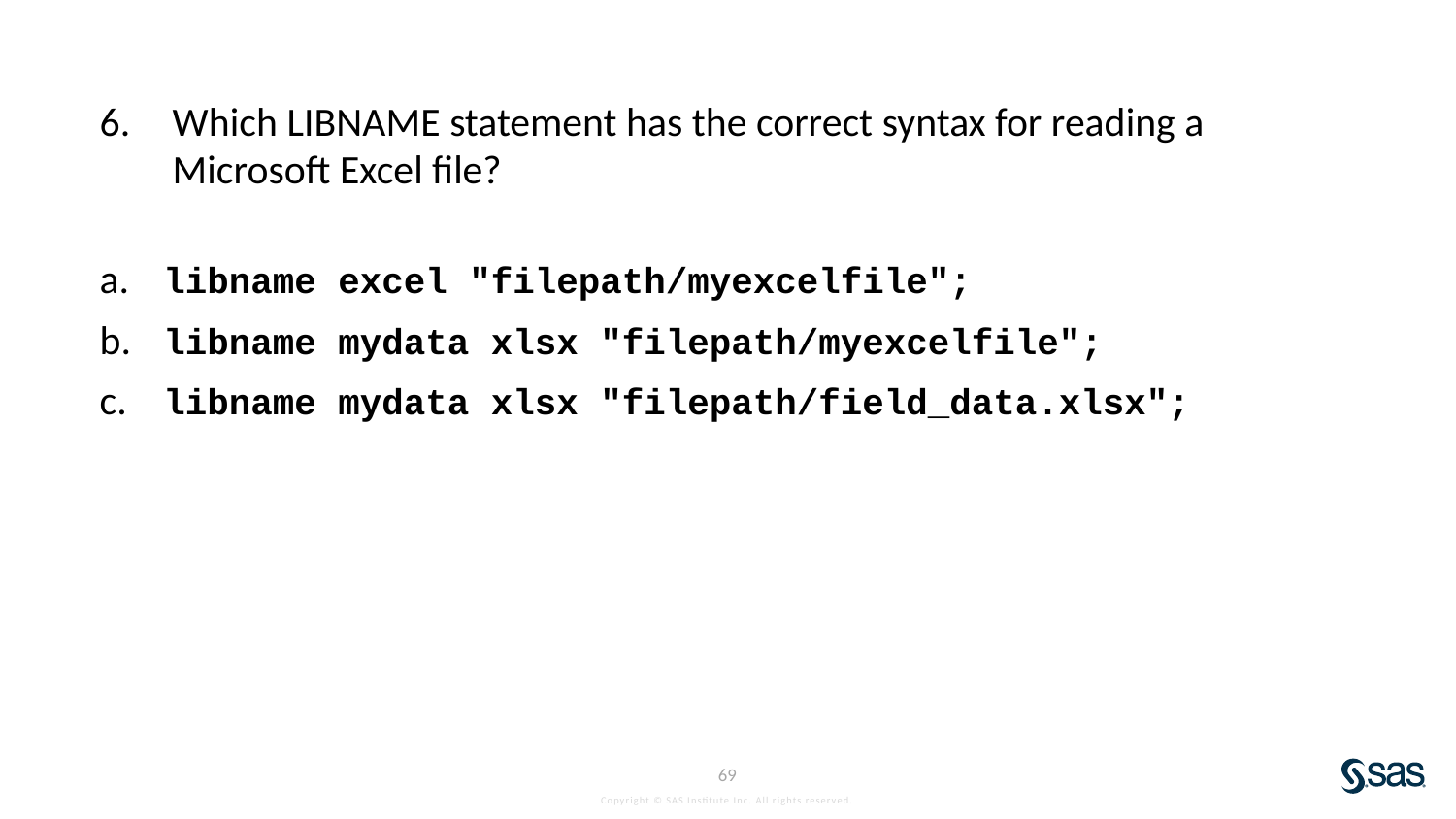

Which LIBNAME statement has the correct syntax for reading a Microsoft Excel file?
 libname excel "filepath/myexcelfile";
 libname mydata xlsx "filepath/myexcelfile";
 libname mydata xlsx "filepath/field_data.xlsx";